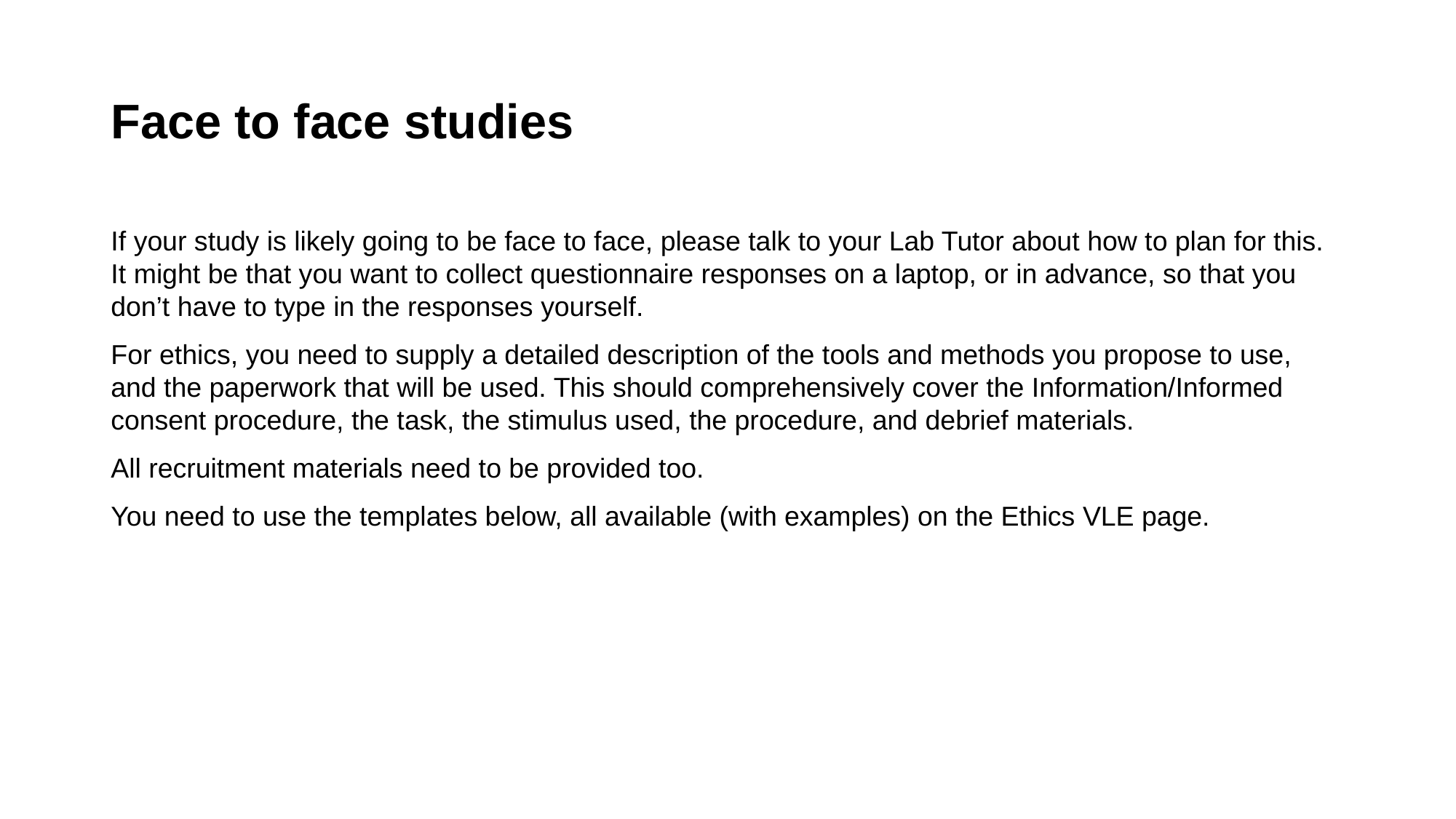

# Face to face studies
If your study is likely going to be face to face, please talk to your Lab Tutor about how to plan for this. It might be that you want to collect questionnaire responses on a laptop, or in advance, so that you don’t have to type in the responses yourself.
For ethics, you need to supply a detailed description of the tools and methods you propose to use, and the paperwork that will be used. This should comprehensively cover the Information/Informed consent procedure, the task, the stimulus used, the procedure, and debrief materials.
All recruitment materials need to be provided too.
You need to use the templates below, all available (with examples) on the Ethics VLE page.